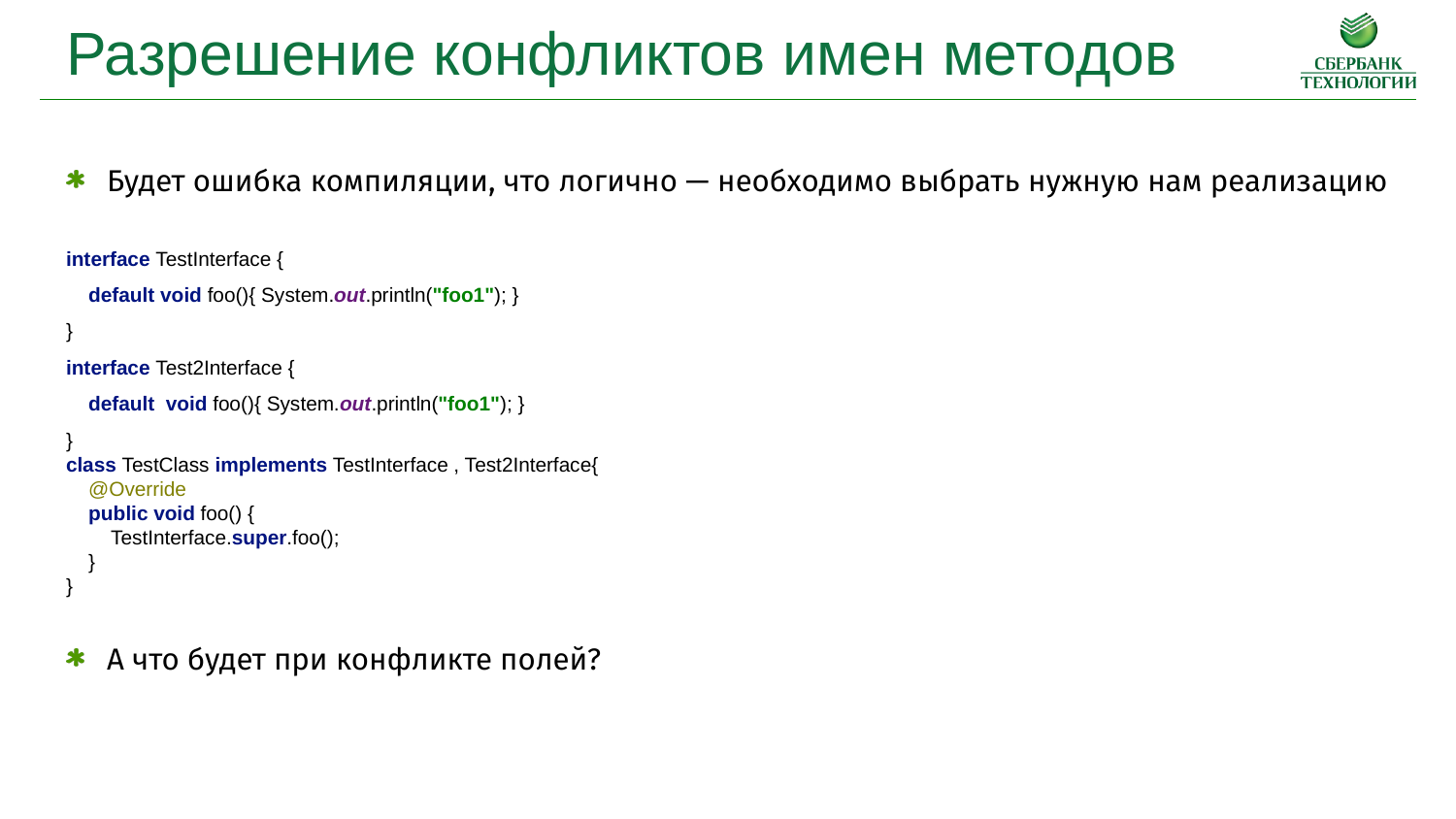

Разрешение конфликтов имен методов
Будет ошибка компиляции, что логично — необходимо выбрать нужную нам реализацию

interface TestInterface {
    default void foo(){ System.out.println("foo1"); }
}
interface Test2Interface {
    default  void foo(){ System.out.println("foo1"); }
}
class TestClass implements TestInterface , Test2Interface{
    @Override
    public void foo() {
        TestInterface.super.foo();
    }
}

А что будет при конфликте полей?